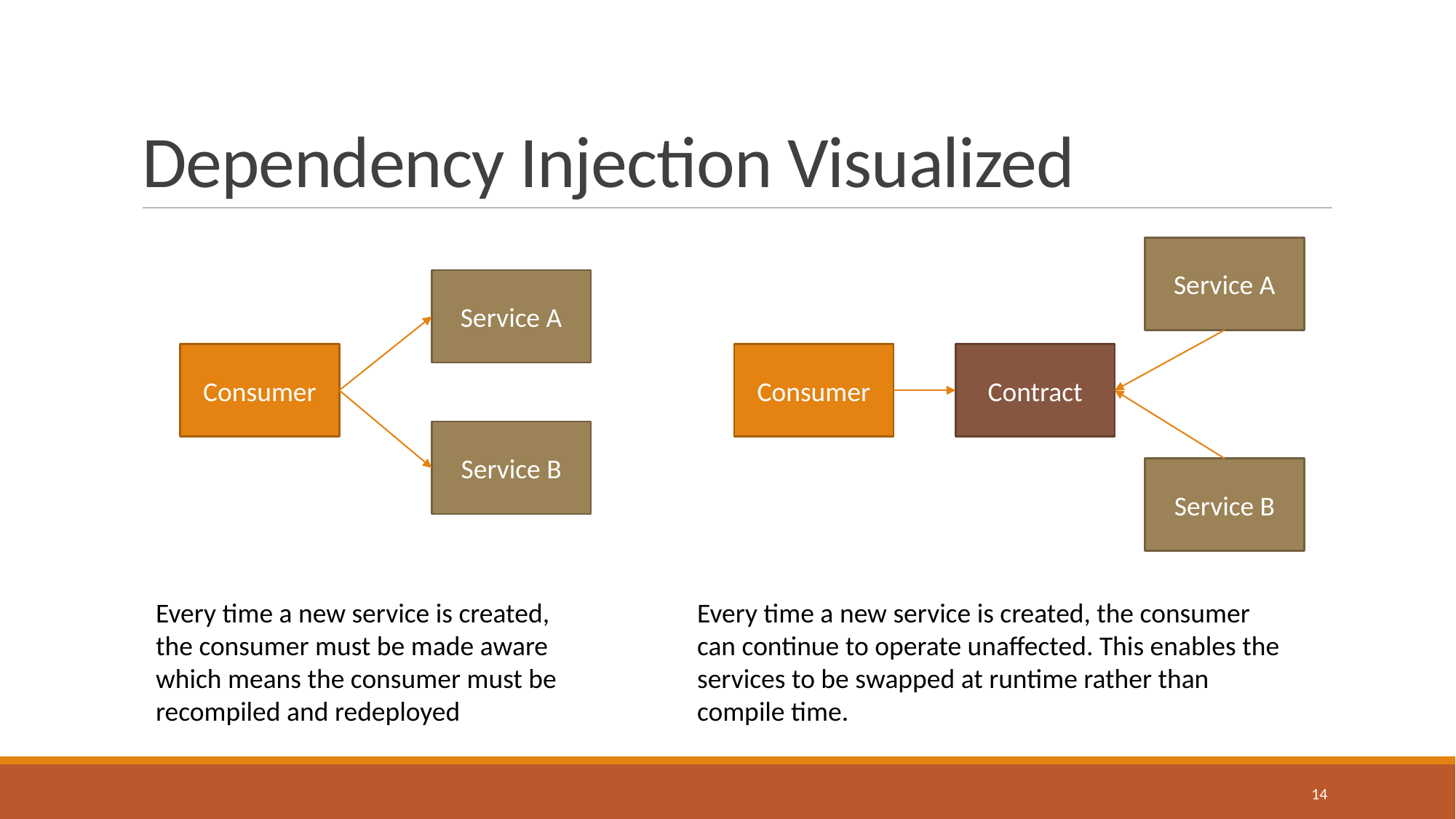

# Dependency Injection Visualized
Service A
Service A
Consumer
Consumer
Contract
Service B
Service B
Every time a new service is created, the consumer must be made aware which means the consumer must be recompiled and redeployed
Every time a new service is created, the consumer can continue to operate unaffected. This enables the services to be swapped at runtime rather than compile time.
14